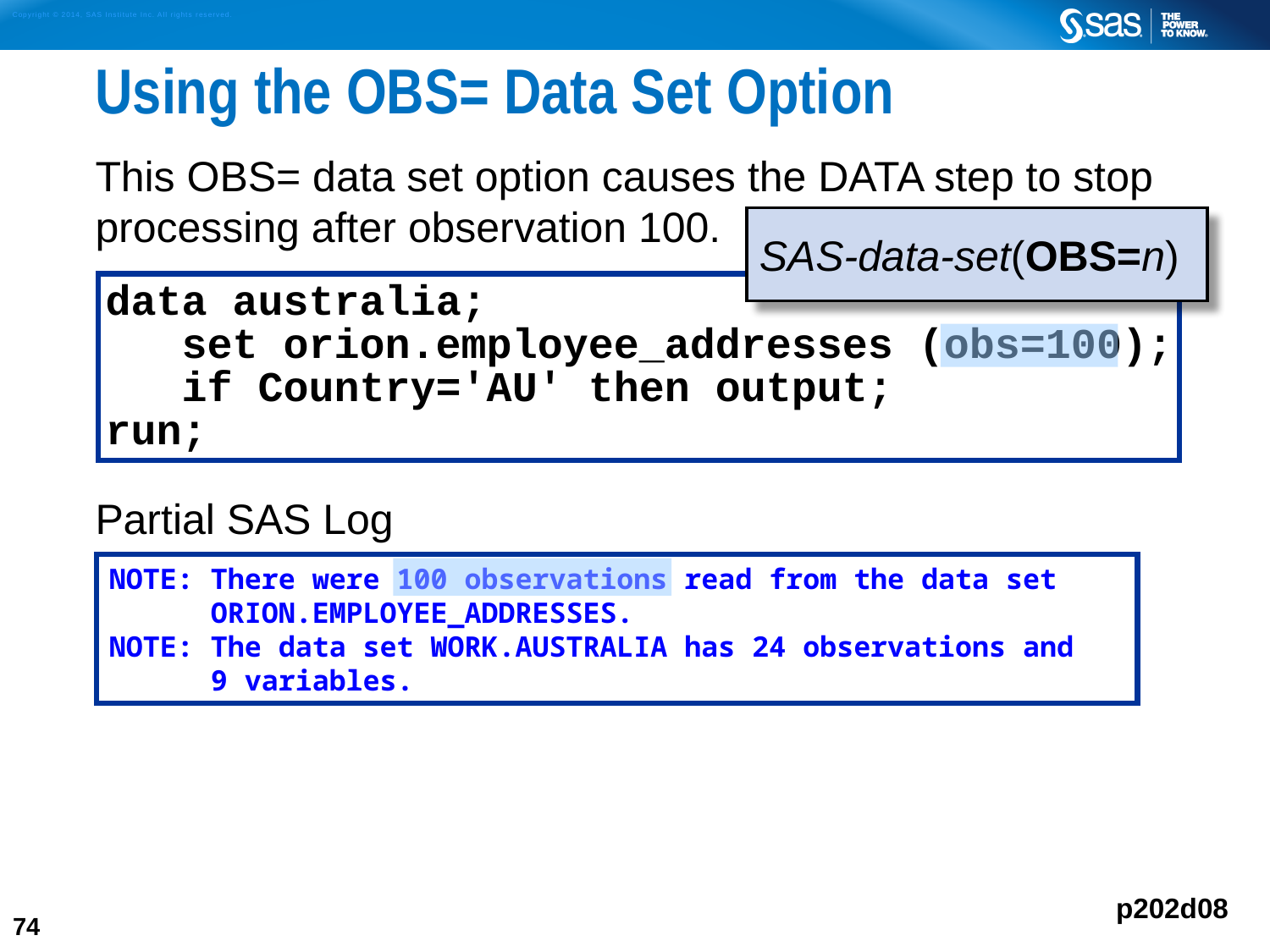

# Using the OBS= Data Set Option
This OBS= data set option causes the DATA step to stop processing after observation 100.

Partial SAS Log

SAS-data-set(OBS=n)
data australia;
   set orion.employee_addresses (obs=100);
   if Country='AU' then output;
run;

NOTE: There were 100 observations read from the data set
      ORION.EMPLOYEE_ADDRESSES.
NOTE: The data set WORK.AUSTRALIA has 24 observations and
      9 variables.

p202d08
74